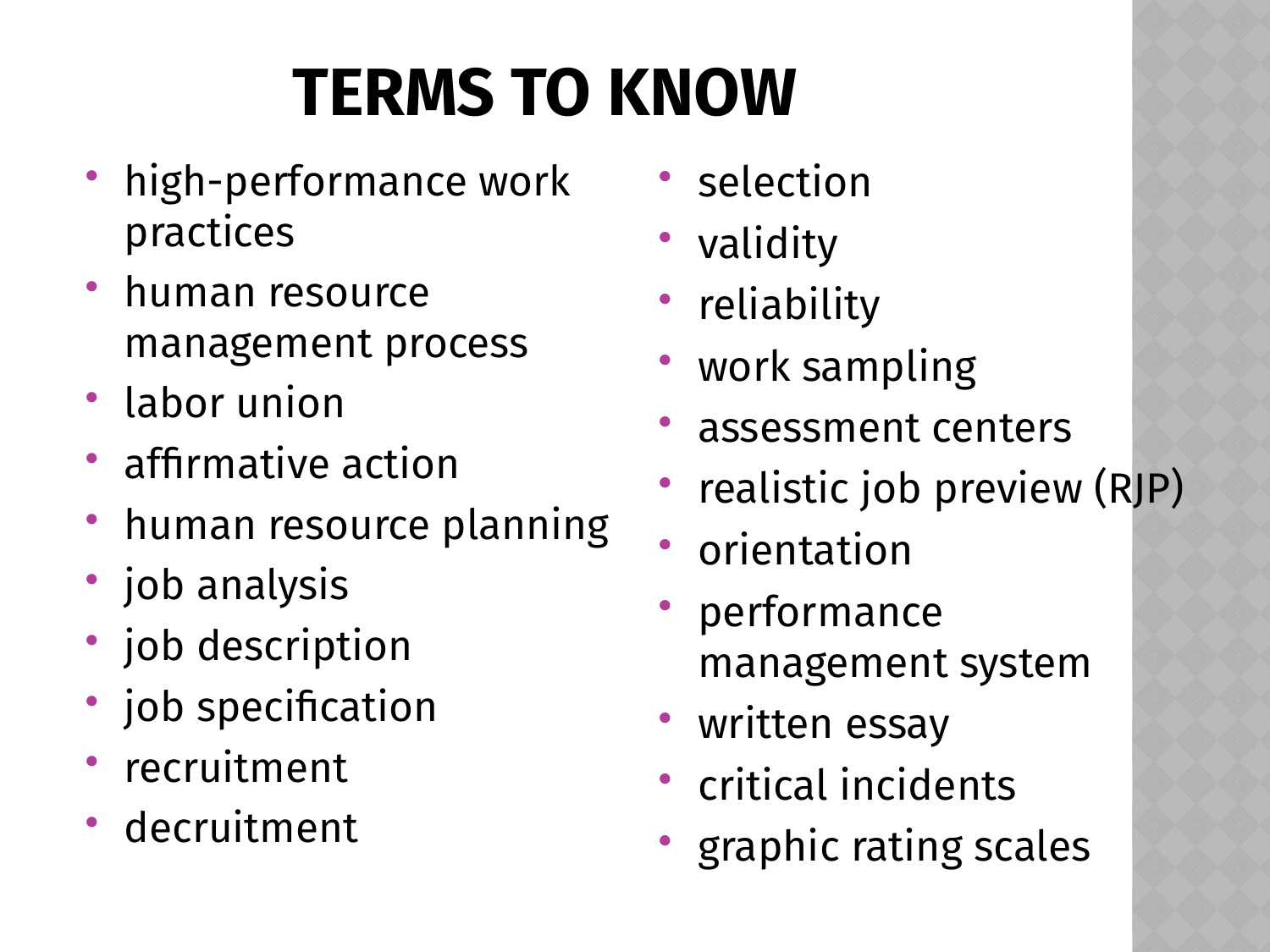

# Terms to Know
high-performance work practices
human resource management process
labor union
affirmative action
human resource planning
job analysis
job description
job specification
recruitment
decruitment
selection
validity
reliability
work sampling
assessment centers
realistic job preview (RJP)
orientation
performance management system
written essay
critical incidents
graphic rating scales